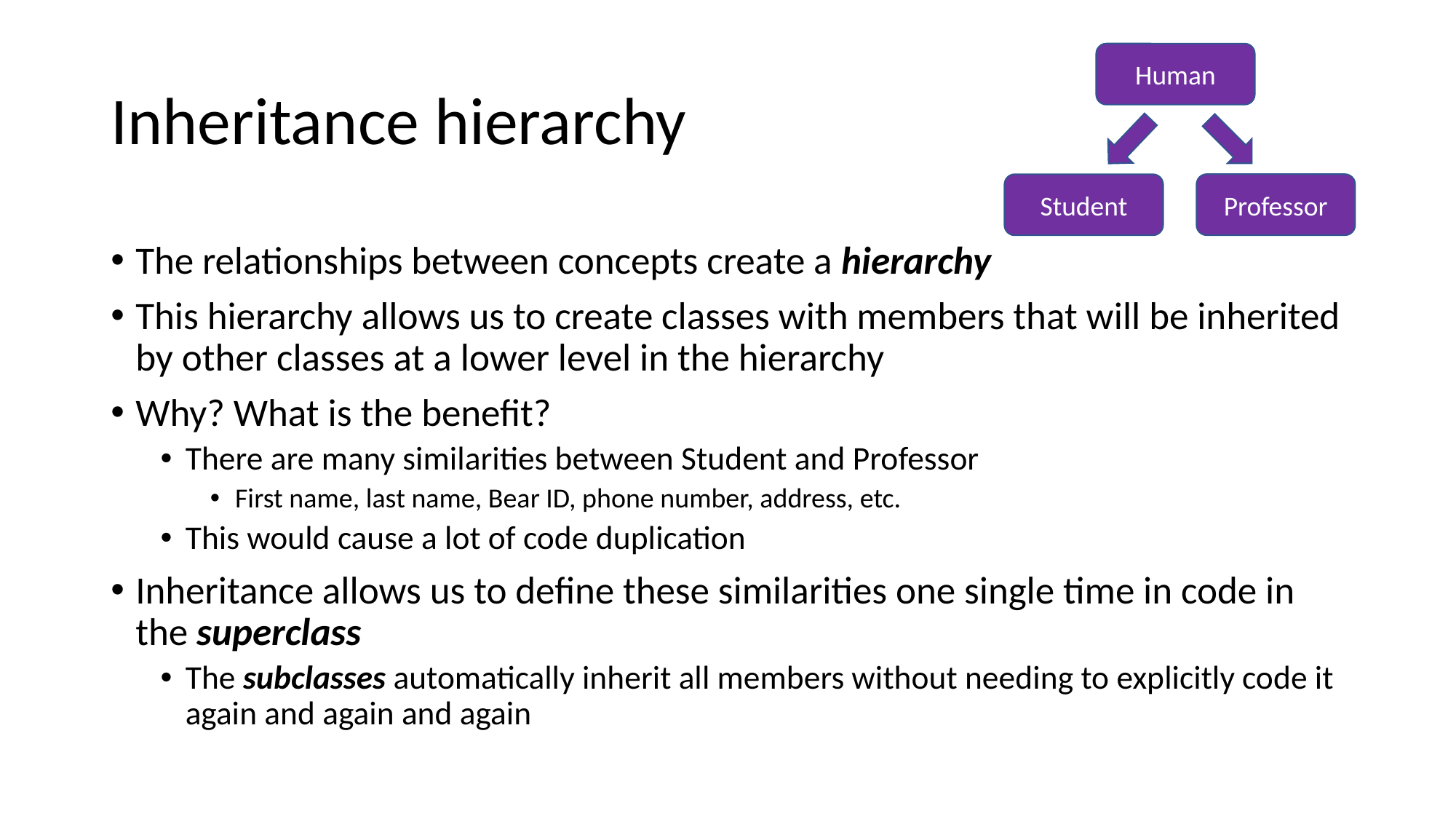

# Inheritance hierarchy
Human

Professor
Student
The relationships between concepts create a hierarchy
This hierarchy allows us to create classes with members that will be inherited by other classes at a lower level in the hierarchy
Why? What is the benefit?
There are many similarities between Student and Professor
First name, last name, Bear ID, phone number, address, etc.
This would cause a lot of code duplication
Inheritance allows us to define these similarities one single time in code in the superclass
The subclasses automatically inherit all members without needing to explicitly code it again and again and again